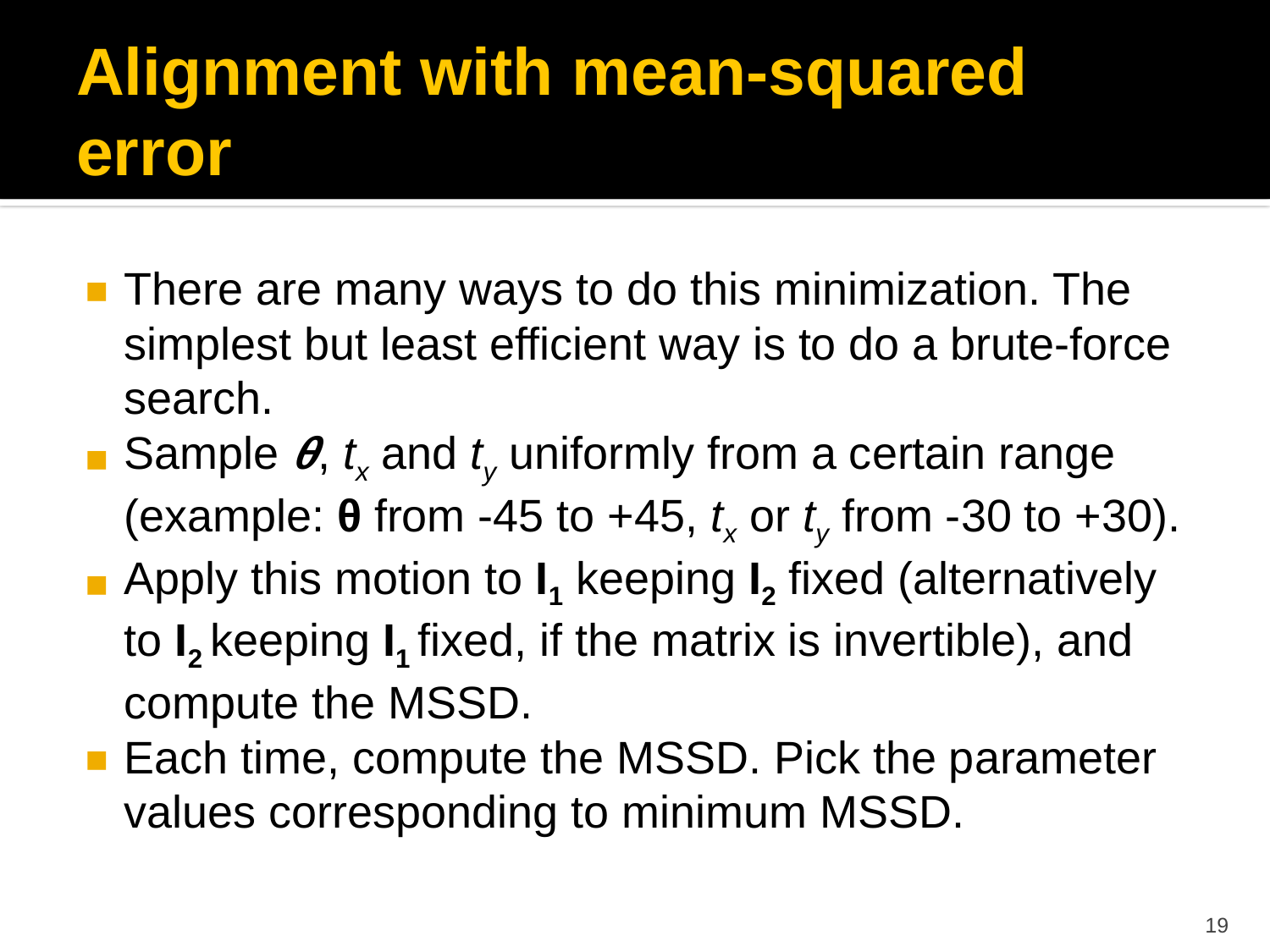

# Alignment with mean-squared error
There are many ways to do this minimization. The simplest but least efficient way is to do a brute-force search.
Sample θ, tx and ty uniformly from a certain range (example: θ from -45 to +45, tx or ty from -30 to +30).
Apply this motion to I1 keeping I2 fixed (alternatively to I2 keeping I1 fixed, if the matrix is invertible), and compute the MSSD.
Each time, compute the MSSD. Pick the parameter values corresponding to minimum MSSD.
19